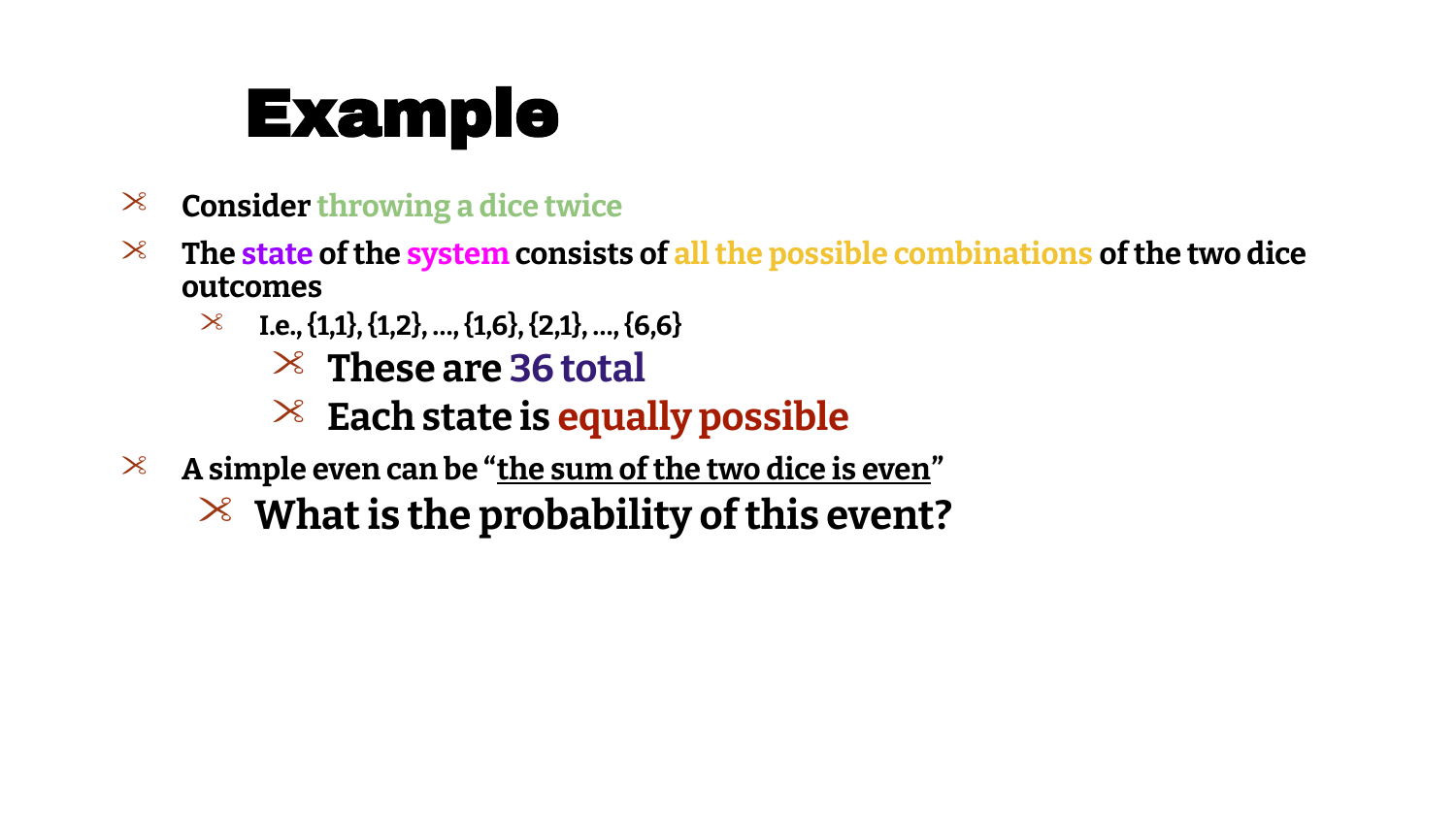

Example
Consider throwing a dice twice
The state of the system consists of all the possible combinations of the two dice outcomes
 I.e., {1,1}, {1,2}, …, {1,6}, {2,1}, …, {6,6}
These are 36 total
Each state is equally possible
A simple even can be “the sum of the two dice is even”
What is the probability of this event?